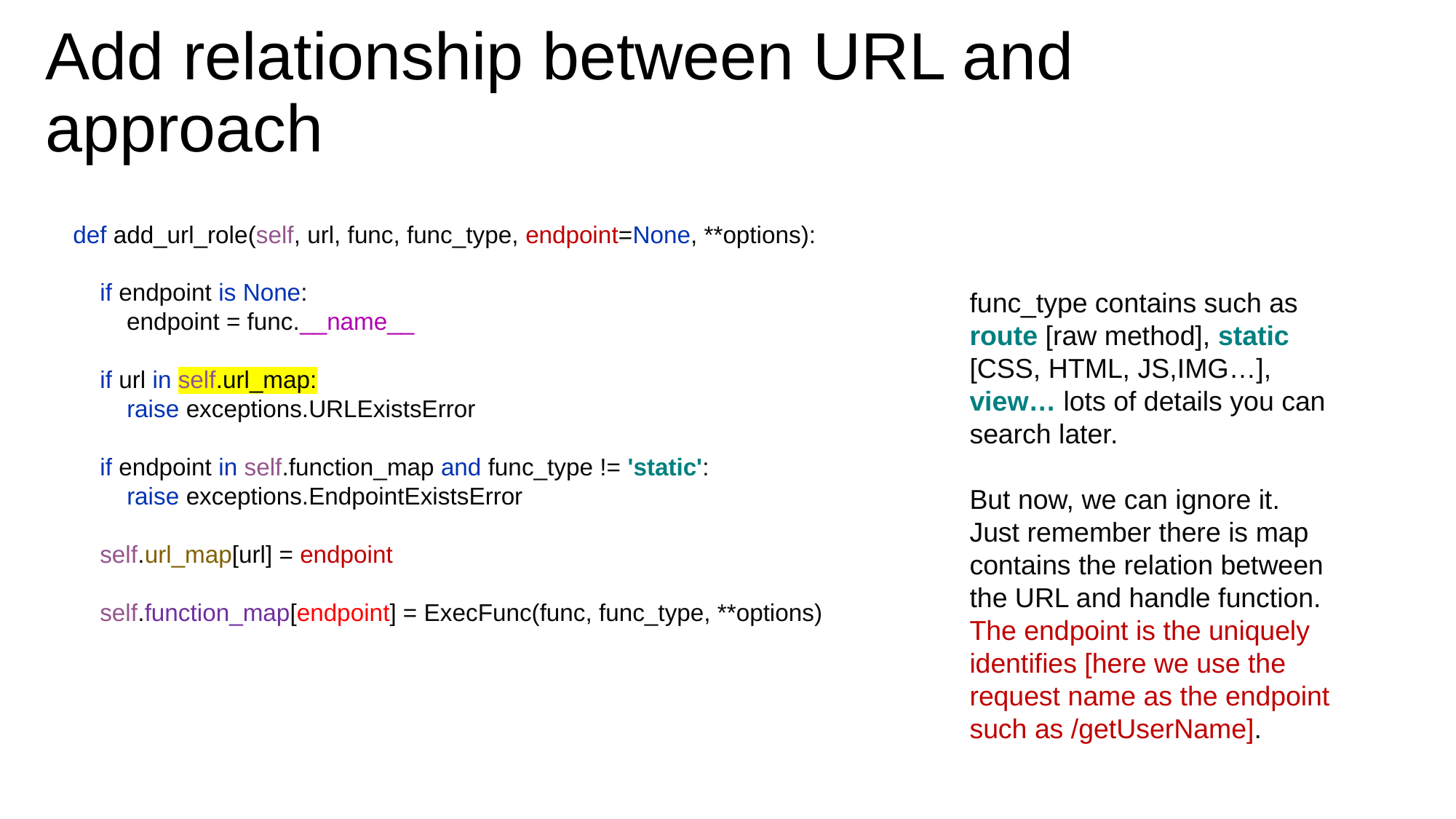

# Add relationship between URL and approach
def add_url_role(self, url, func, func_type, endpoint=None, **options):
    if endpoint is None:
        endpoint = func.__name__
    if url in self.url_map:
        raise exceptions.URLExistsError
    if endpoint in self.function_map and func_type != 'static':
        raise exceptions.EndpointExistsError
    self.url_map[url] = endpoint
    self.function_map[endpoint] = ExecFunc(func, func_type, **options)
func_type contains such as route [raw method], static [CSS, HTML, JS,IMG…], view… lots of details you can search later.

But now, we can ignore it.
Just remember there is map contains the relation between the URL and handle function.
The endpoint is the uniquely identifies [here we use the request name as the endpoint such as /getUserName].